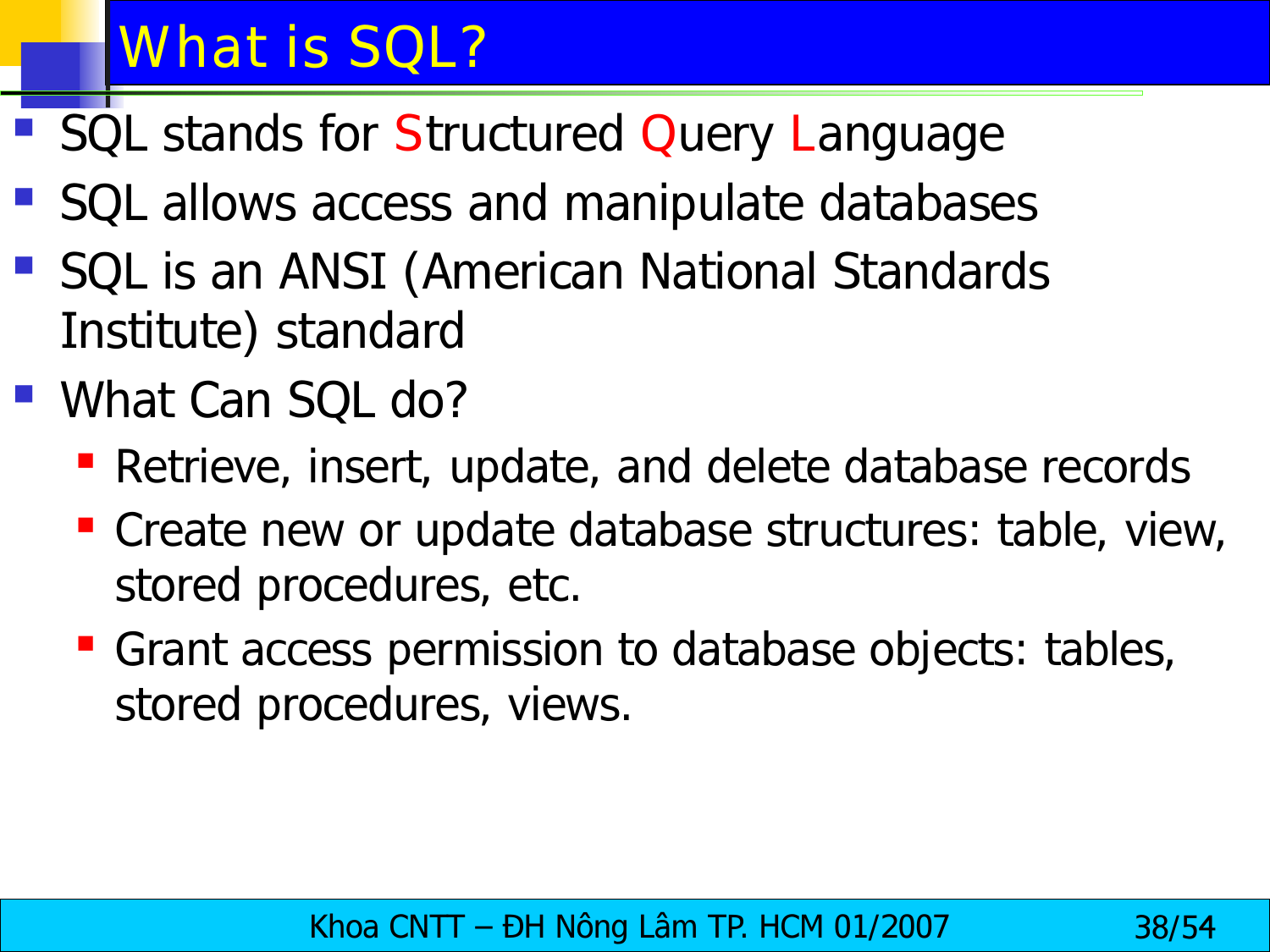

# What is SQL?
SQL stands for Structured Query Language
SQL allows access and manipulate databases
SQL is an ANSI (American National Standards Institute) standard
What Can SQL do?
Retrieve, insert, update, and delete database records
Create new or update database structures: table, view, stored procedures, etc.
Grant access permission to database objects: tables, stored procedures, views.